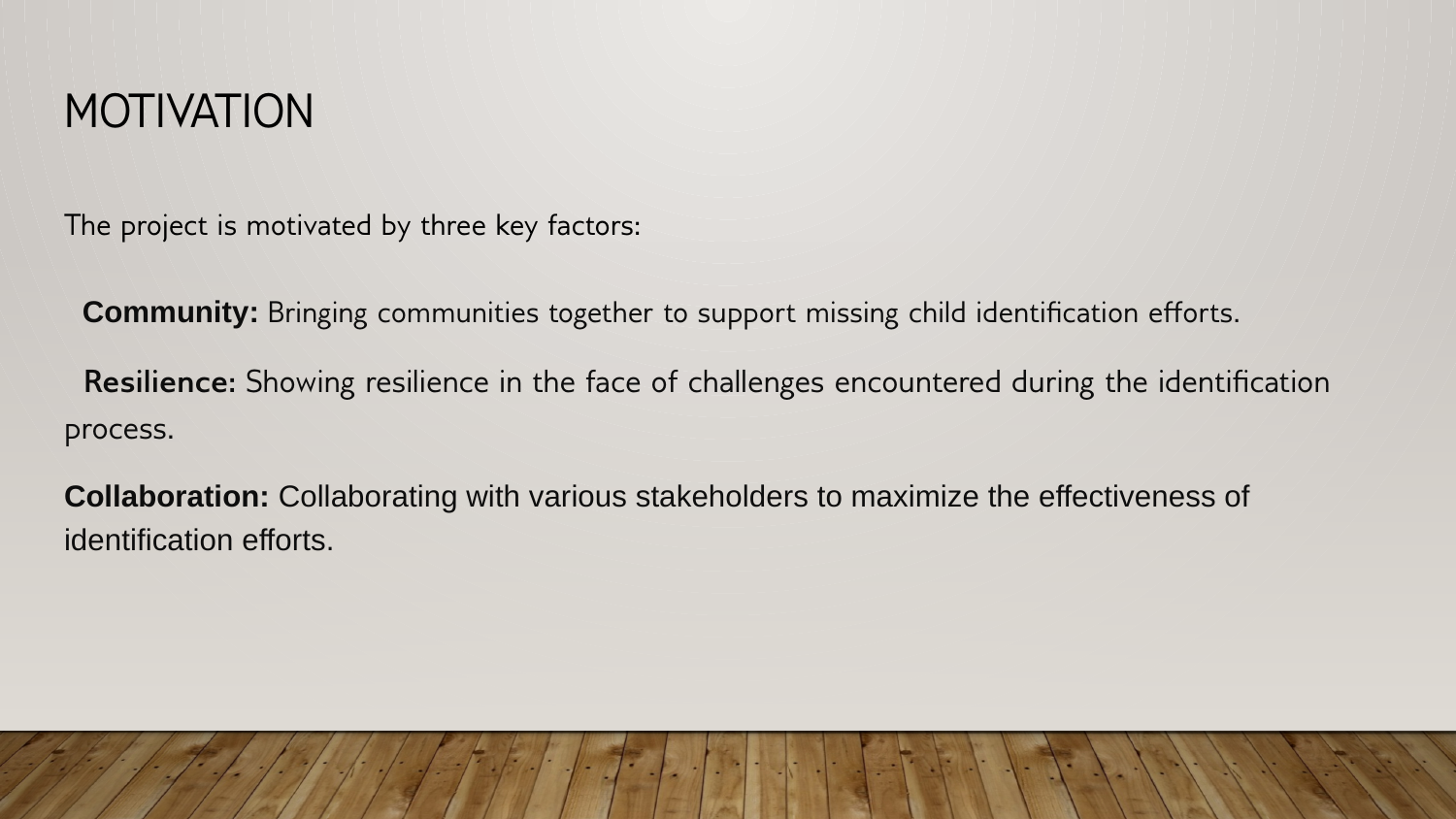

# Motivation
The project is motivated by three key factors:

Community: Bringing communities together to support missing child identification efforts.
  Resilience: Showing resilience in the face of challenges encountered during the identification     process.
Collaboration: Collaborating with various stakeholders to maximize the effectiveness of identification efforts.